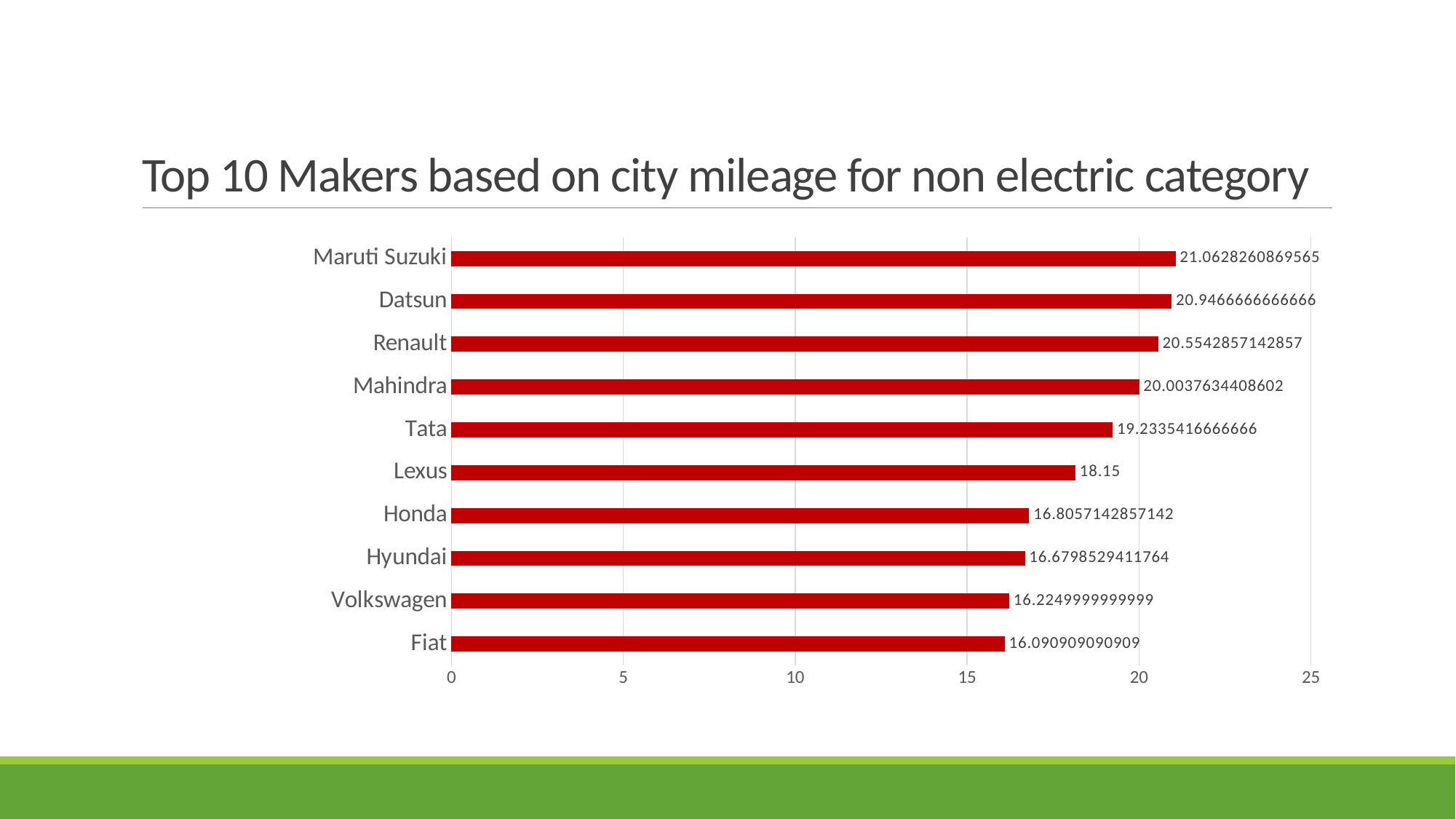

# Top 10 Makers based on city mileage for non electric category

### Chart

| Category | City_Mileage_km_litre |
|---|---|
| Fiat | 16.090909090909 |
| Volkswagen | 16.2249999999999 |
| Hyundai | 16.6798529411764 |
| Honda | 16.8057142857142 |
| Lexus | 18.15 |
| Tata | 19.2335416666666 |
| Mahindra | 20.0037634408602 |
| Renault | 20.5542857142857 |
| Datsun | 20.9466666666666 |
| Maruti Suzuki | 21.0628260869565 |